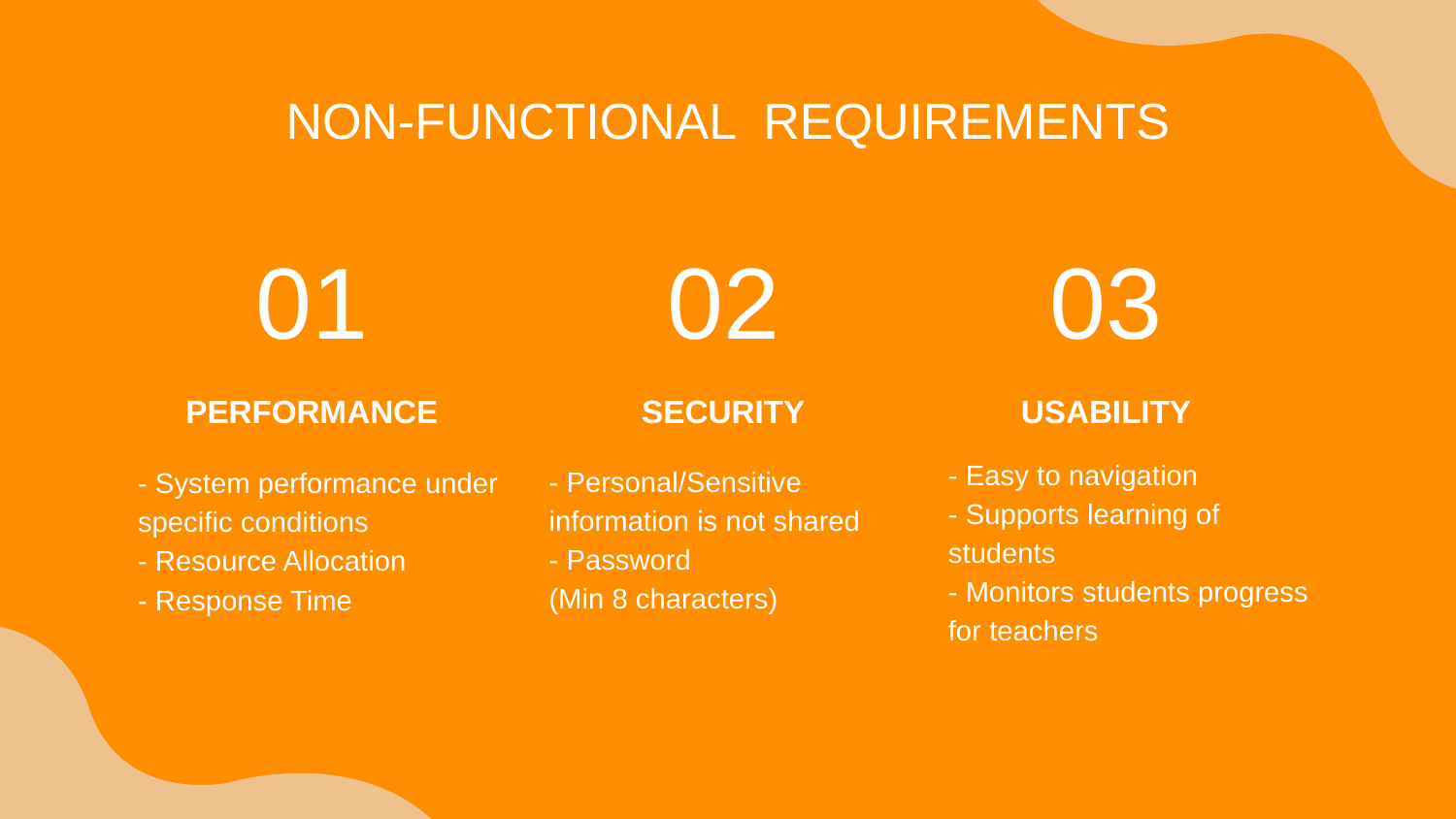

NON-FUNCTIONAL  REQUIREMENTS
01
02
03
SECURITY
USABILITY
# PERFORMANCE
- Easy to navigation
- Supports learning of students
- Monitors students progress for teachers
- Personal/Sensitive information is not shared
- Password
(Min 8 characters)
- System performance under specific conditions
- Resource Allocation
- Response Time